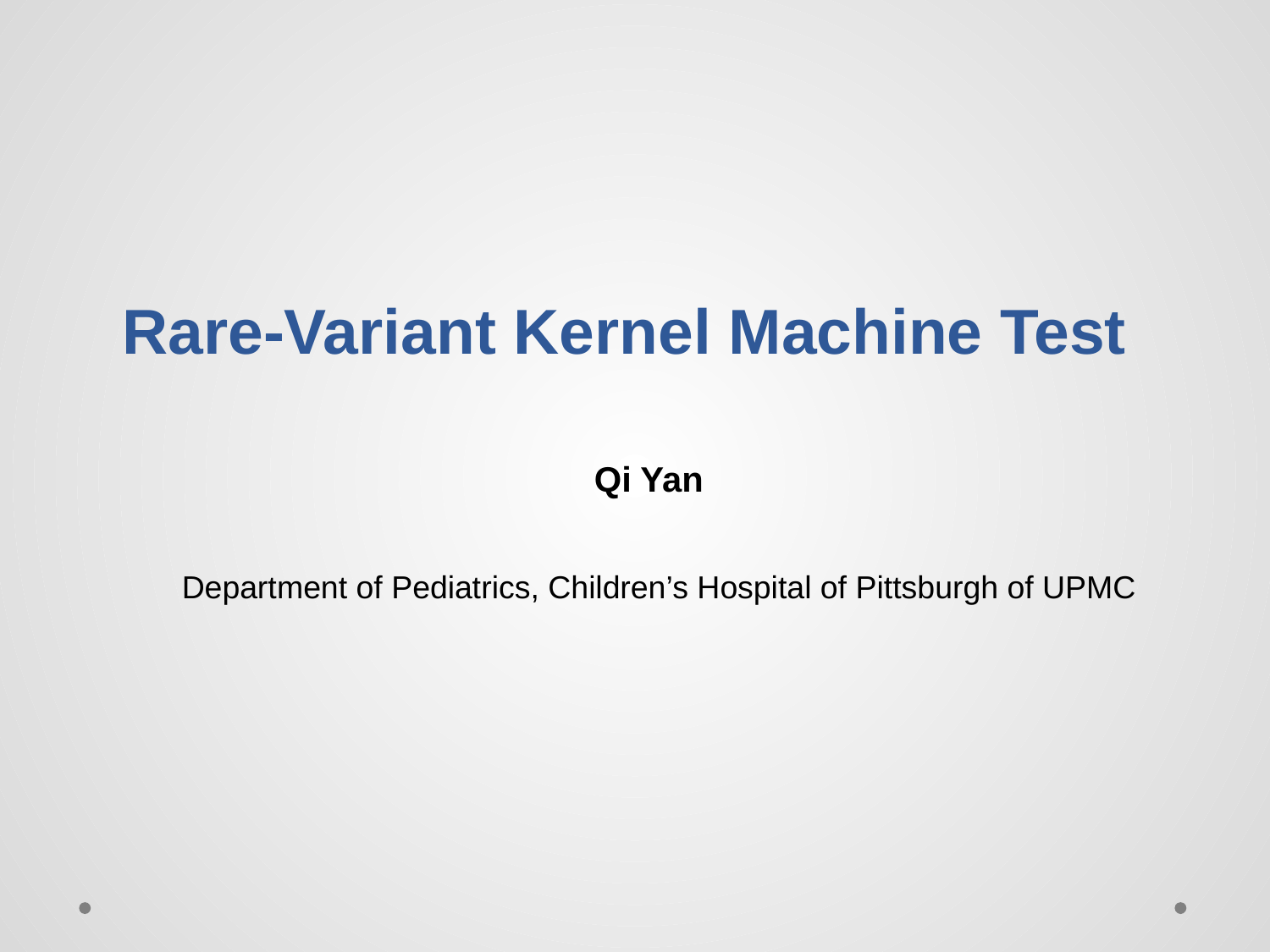

# Rare-Variant Kernel Machine Test
Qi Yan
Department of Pediatrics, Children’s Hospital of Pittsburgh of UPMC